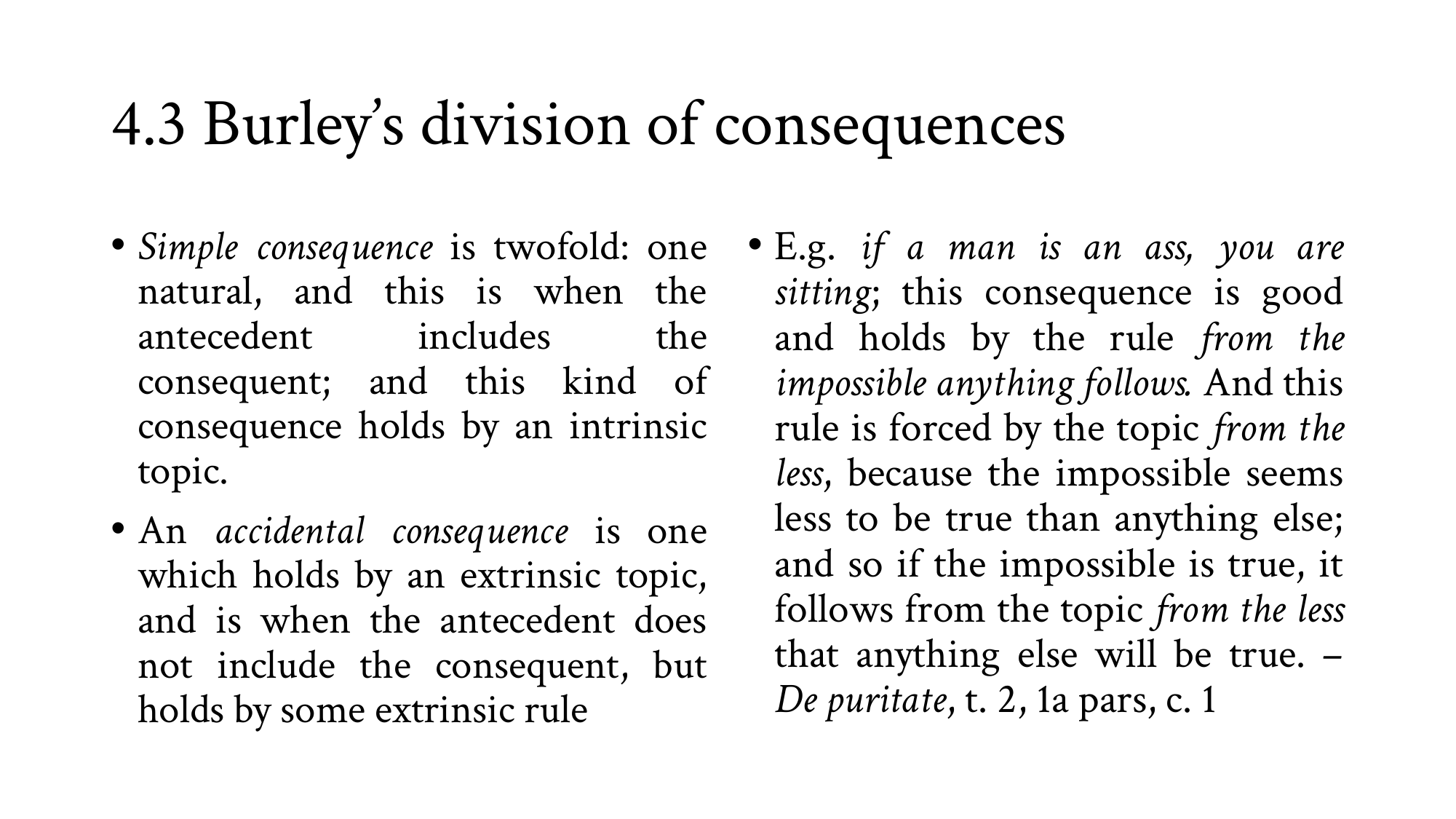

# 4.3 Burley’s division of consequences
Simple consequence is twofold: one natural, and this is when the antecedent includes the consequent; and this kind of consequence holds by an intrinsic topic.
An accidental consequence is one which holds by an extrinsic topic, and is when the antecedent does not include the consequent, but holds by some extrinsic rule
E.g. if a man is an ass, you are sitting; this consequence is good and holds by the rule from the impossible anything follows. And this rule is forced by the topic from the less, because the impossible seems less to be true than anything else; and so if the impossible is true, it follows from the topic from the less that anything else will be true. – De puritate, t. 2, 1a pars, c. 1